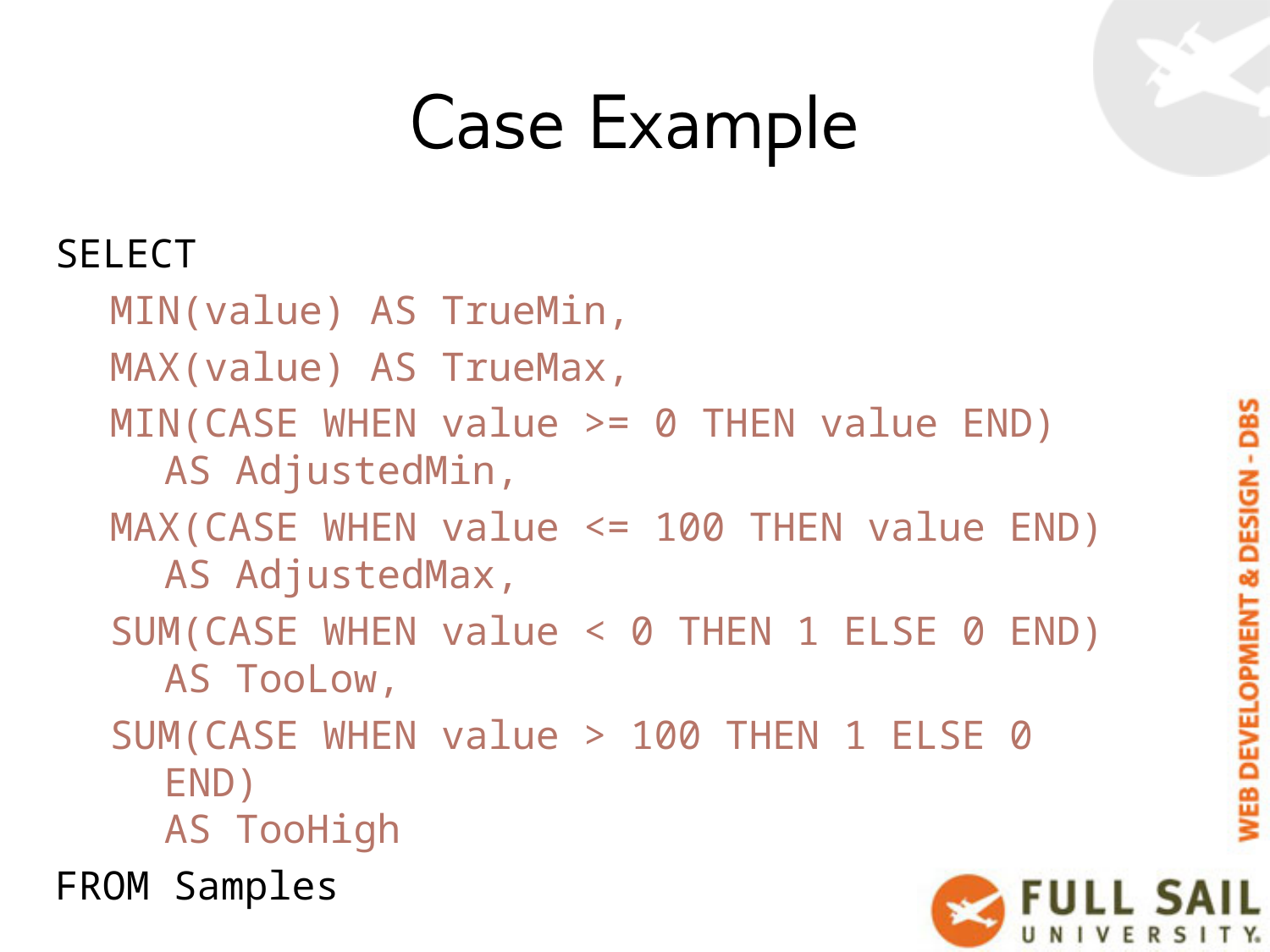

# Case Example
SELECT
MIN(value) AS TrueMin,
MAX(value) AS TrueMax,
MIN(CASE WHEN value >= 0 THEN value END)
AS AdjustedMin,
MAX(CASE WHEN value <= 100 THEN value END)
AS AdjustedMax,
SUM(CASE WHEN value < 0 THEN 1 ELSE 0 END)
AS TooLow,
SUM(CASE WHEN value > 100 THEN 1 ELSE 0 END)
AS TooHigh
FROM Samples